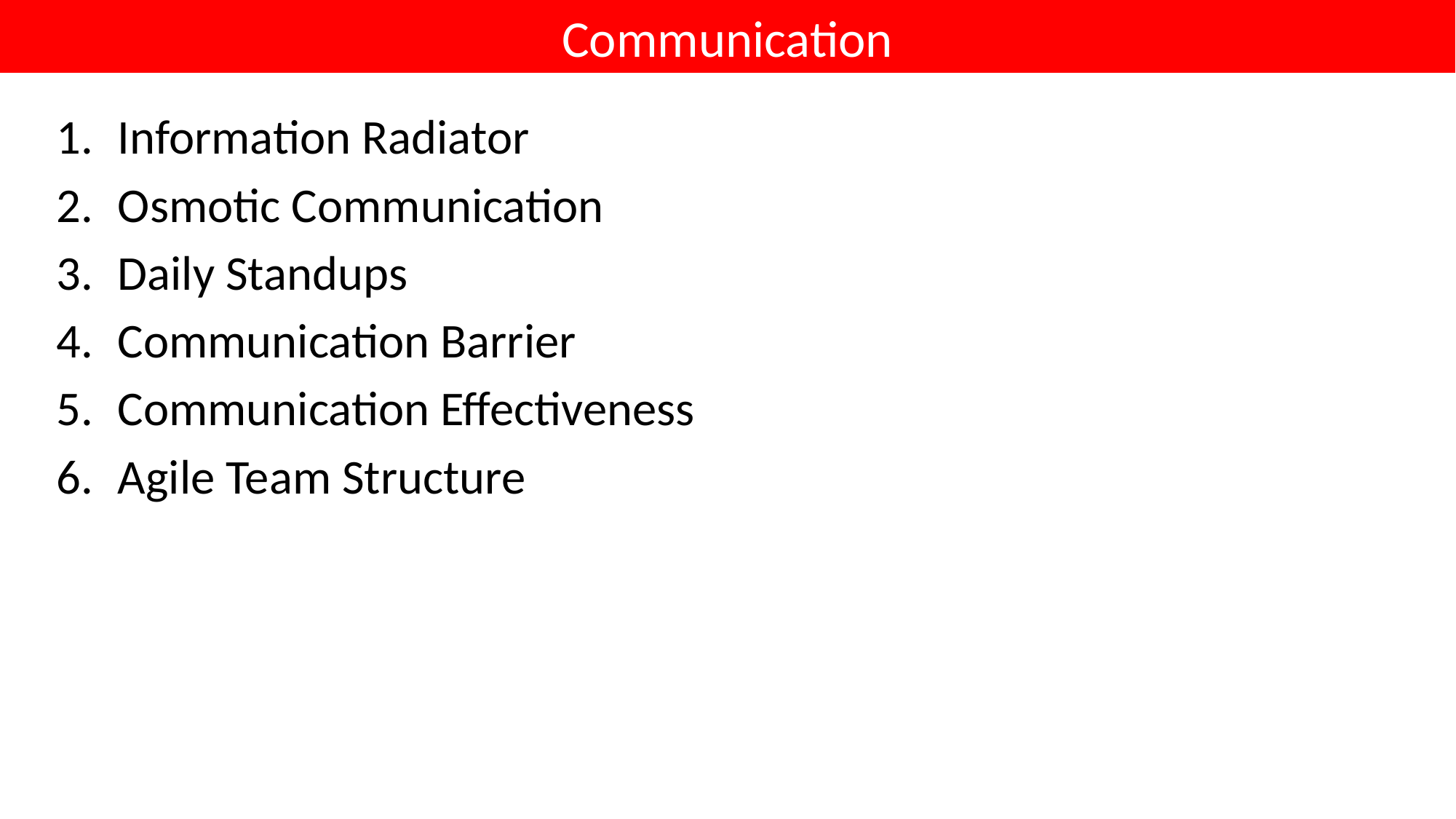

# Communication
Information Radiator
Osmotic Communication
Daily Standups
Communication Barrier
Communication Effectiveness
Agile Team Structure